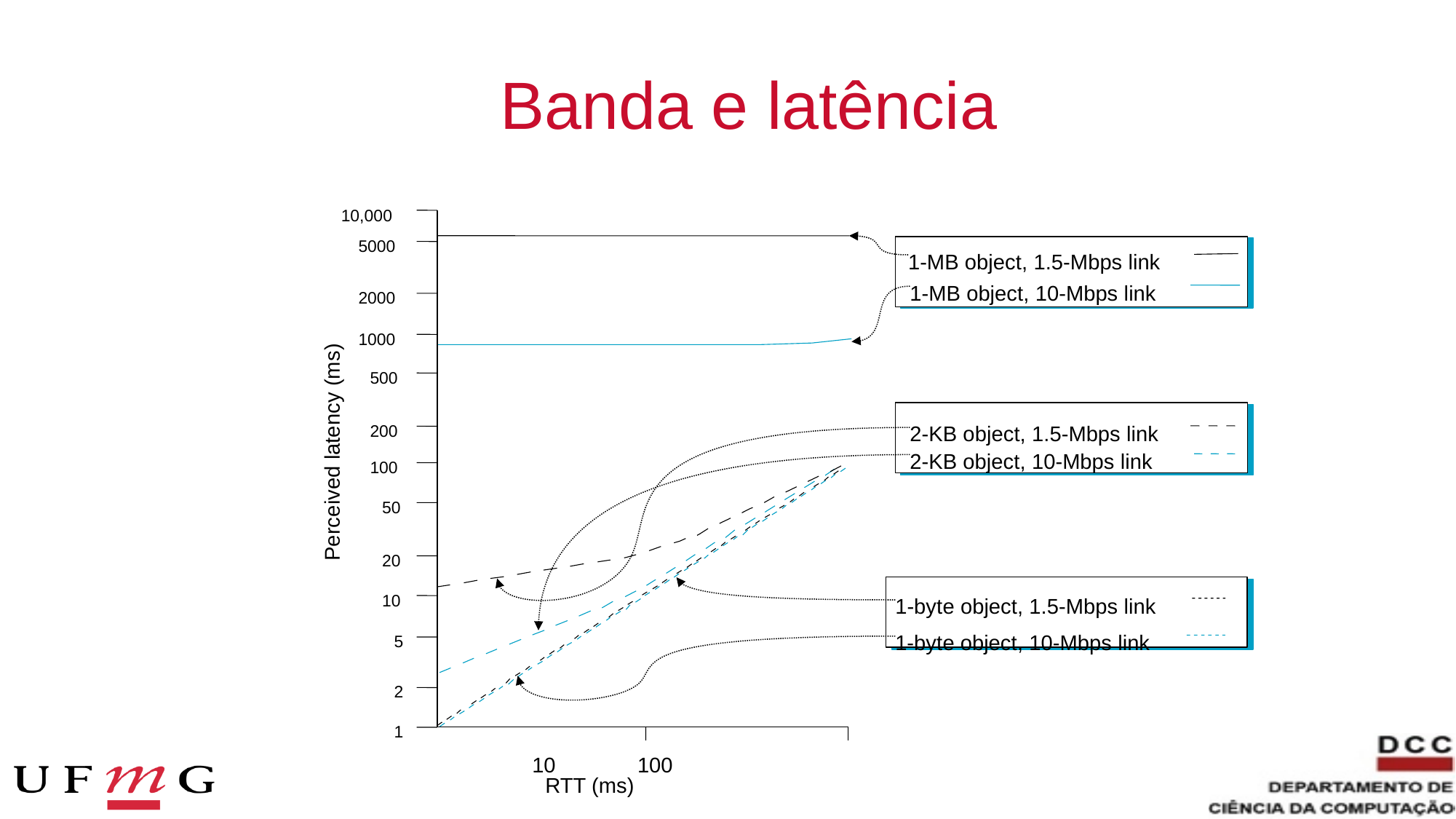

# Banda e latência
10,000

5000

1-MB object, 1.5-Mbps link

1-MB object, 10-Mbps link

2000

1000

500

2-KB object, 1.5-Mbps link

2-KB object, 10-Mbps link

200

Perceived latency (ms)
100

50

20

10

1-byte object, 1.5-Mbps link

1-byte object, 10-Mbps link

5

2

1

10
100
RTT (ms)